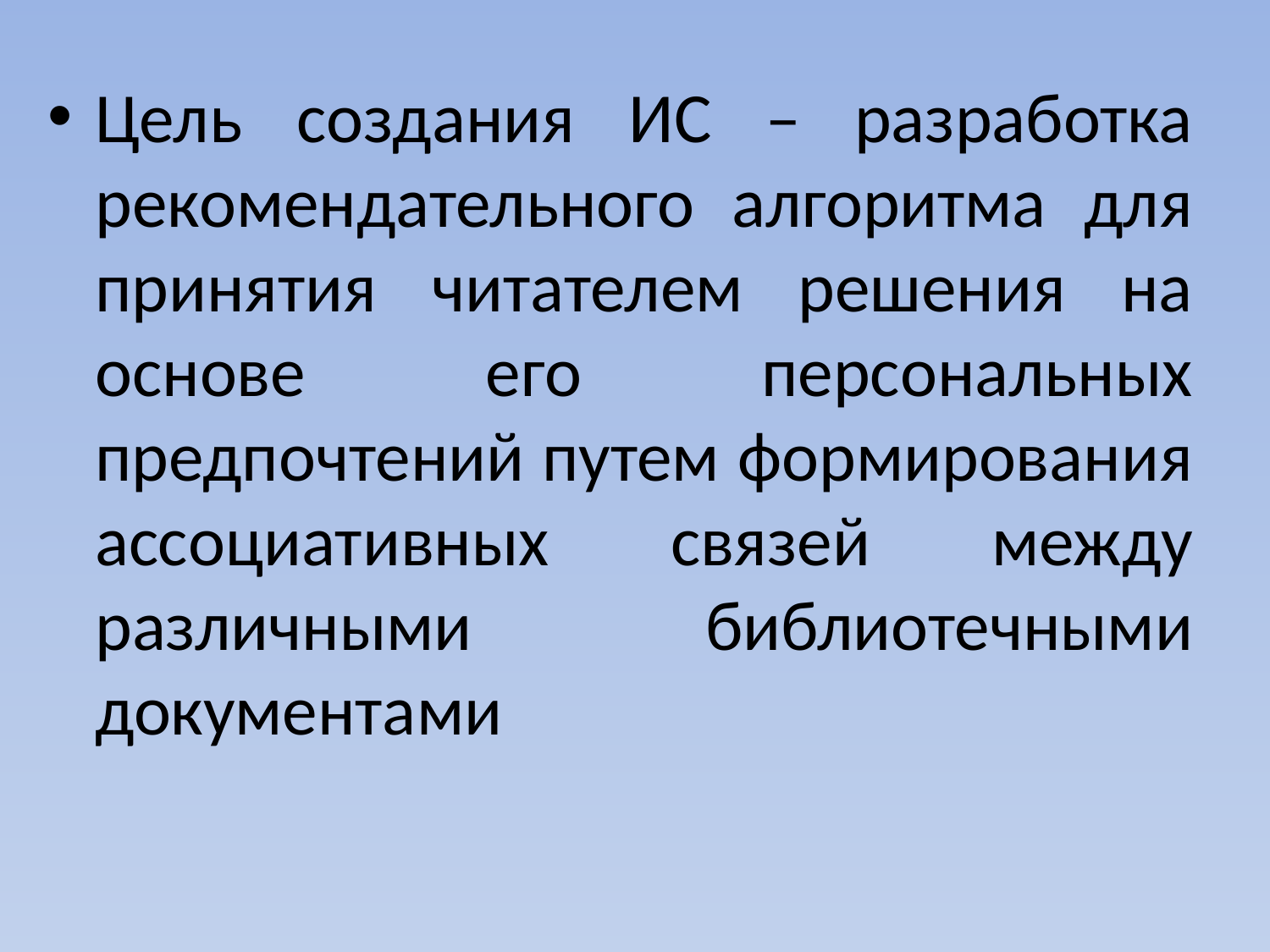

Цель создания ИС – разработка рекомендательного алгоритма для принятия читателем решения на основе его персональных предпочтений путем формирования ассоциативных связей между различными библиотечными документами